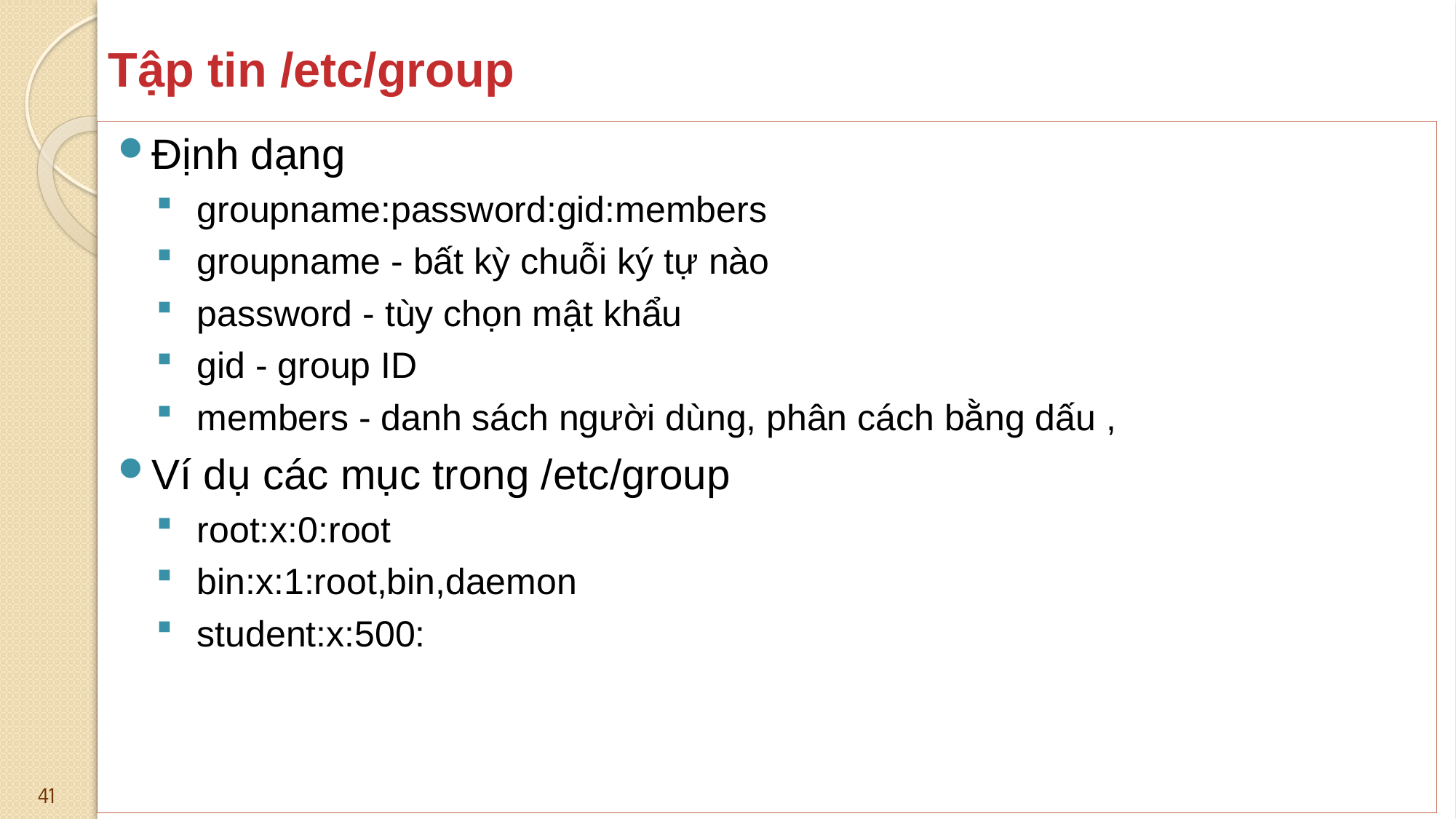

# Tập tin /etc/group
Định dạng
groupname:password:gid:members
groupname - bất kỳ chuỗi ký tự nào
password - tùy chọn mật khẩu
gid - group ID
members - danh sách người dùng, phân cách bằng dấu ,
Ví dụ các mục trong /etc/group
root:x:0:root
bin:x:1:root,bin,daemon
student:x:500:
41